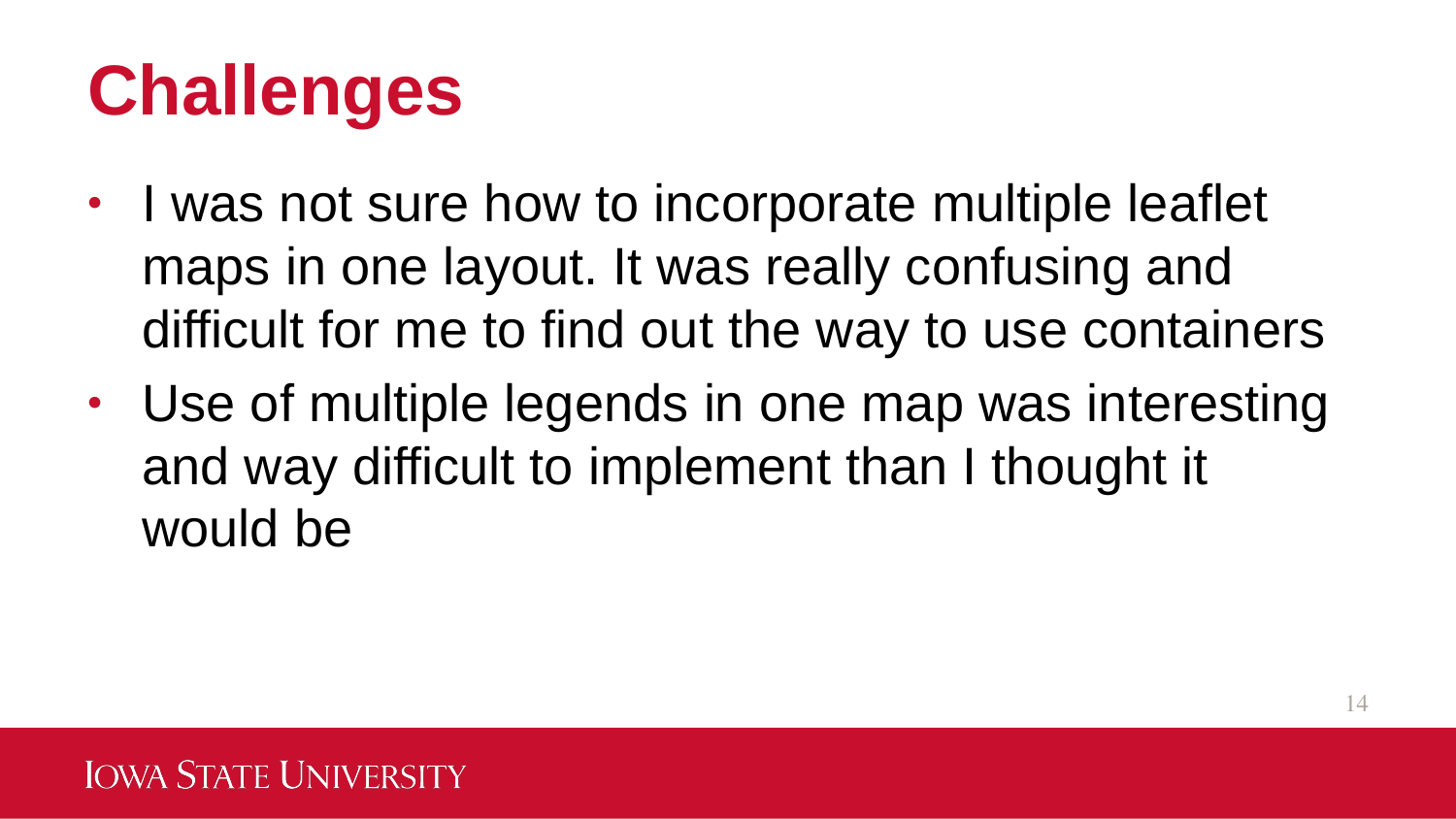

# Challenges
I was not sure how to incorporate multiple leaflet maps in one layout. It was really confusing and difficult for me to find out the way to use containers
Use of multiple legends in one map was interesting and way difficult to implement than I thought it would be
14